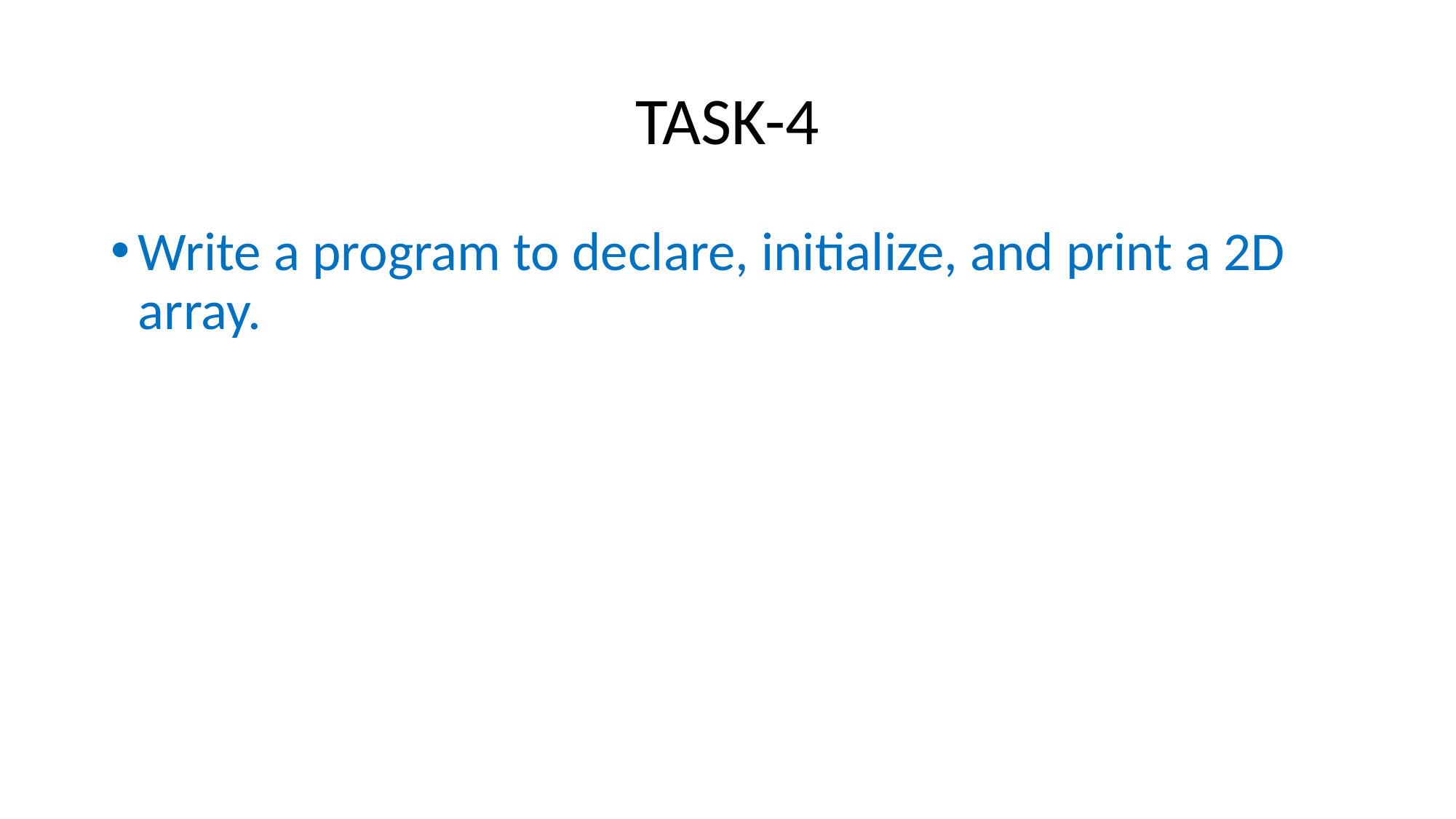

# TASK-4
Write a program to declare, initialize, and print a 2D array.